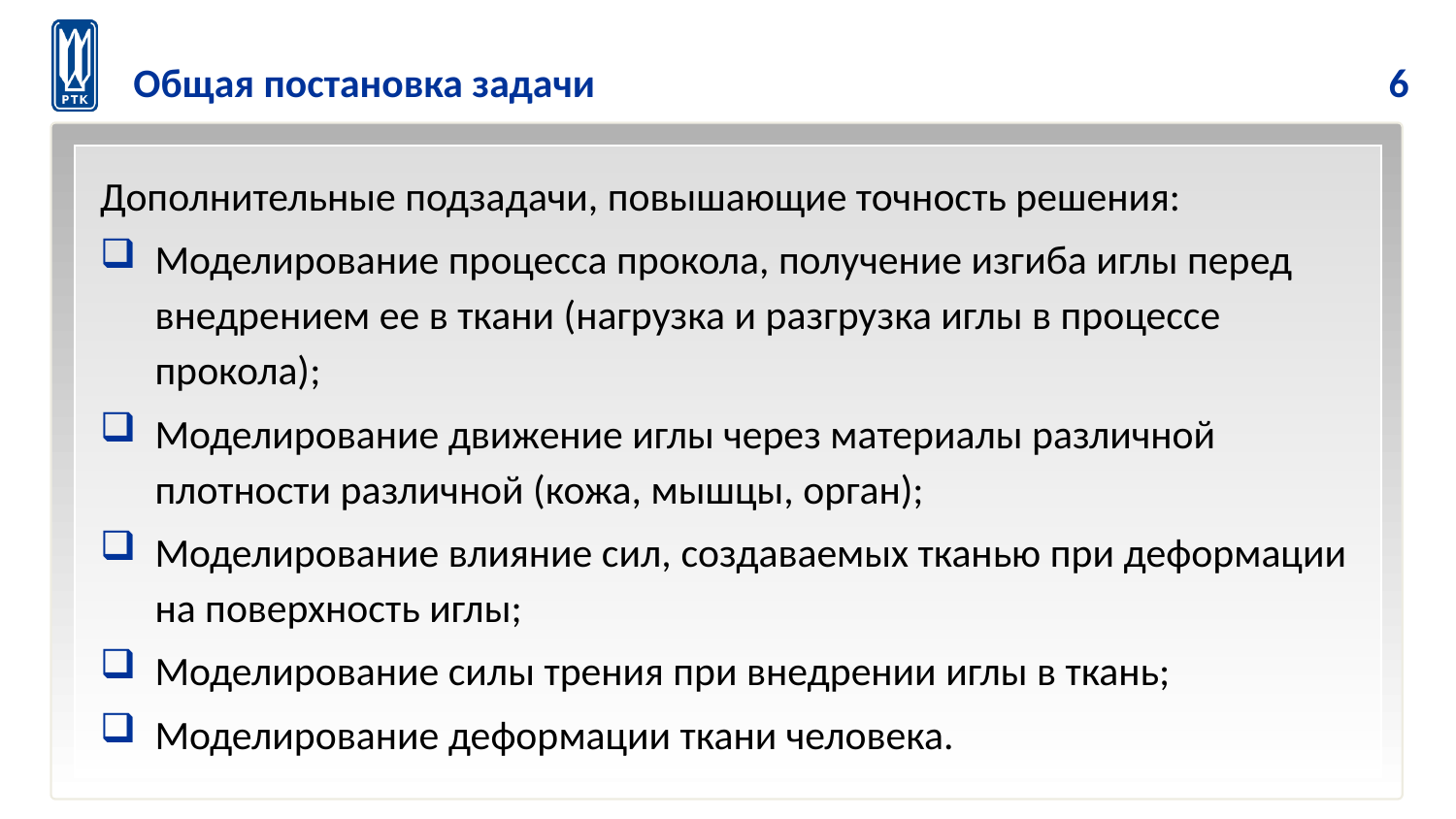

6
Общая постановка задачи
Дополнительные подзадачи, повышающие точность решения:
Моделирование процесса прокола, получение изгиба иглы перед внедрением ее в ткани (нагрузка и разгрузка иглы в процессе прокола);
Моделирование движение иглы через материалы различной плотности различной (кожа, мышцы, орган);
Моделирование влияние сил, создаваемых тканью при деформации на поверхность иглы;
Моделирование силы трения при внедрении иглы в ткань;
Моделирование деформации ткани человека.